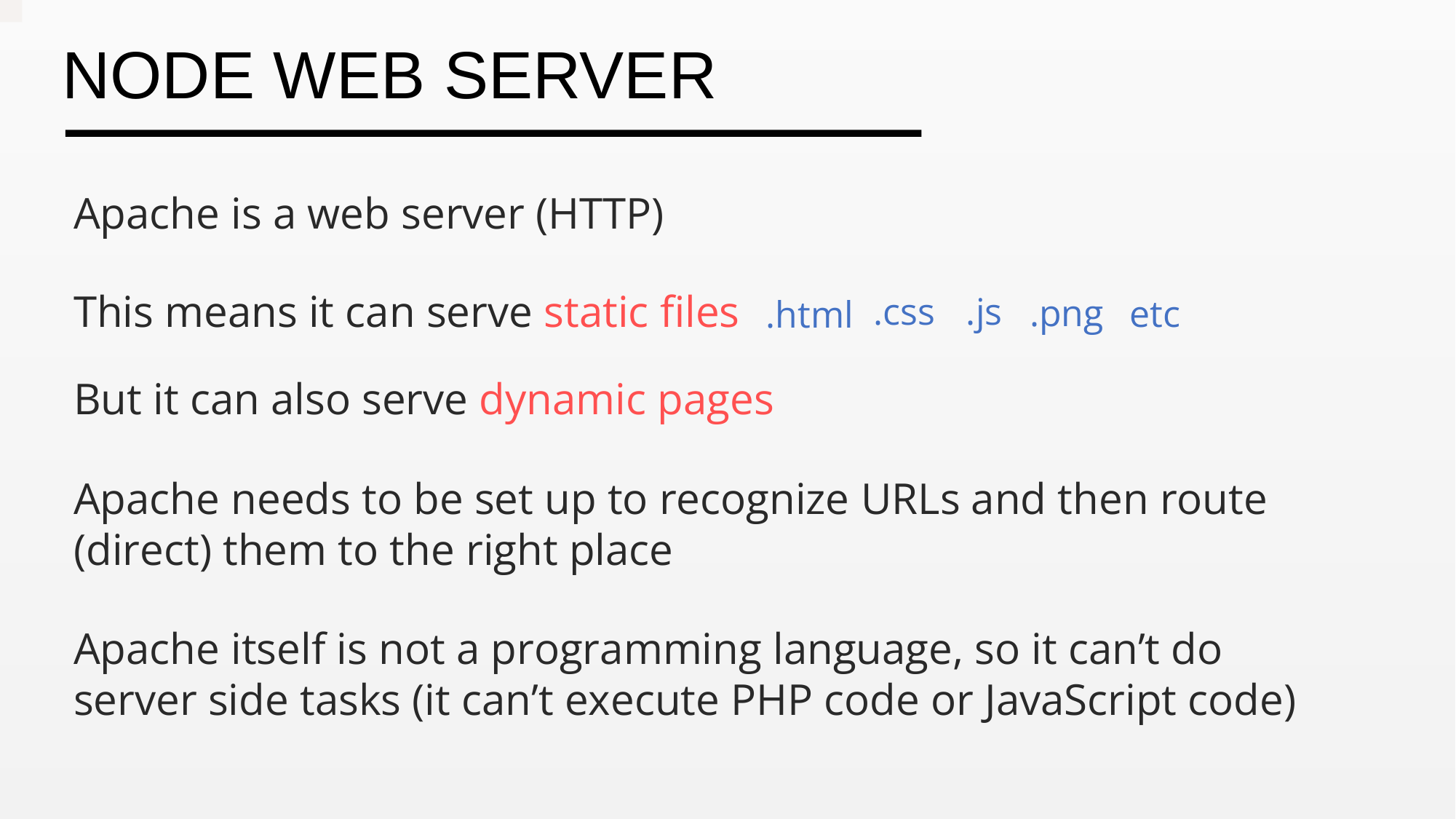

Apache is a web server (HTTP)
This means it can serve static files
.js
.css
.png
etc
.html
But it can also serve dynamic pages
Apache needs to be set up to recognize URLs and then route (direct) them to the right place
Apache itself is not a programming language, so it can’t do server side tasks (it can’t execute PHP code or JavaScript code)